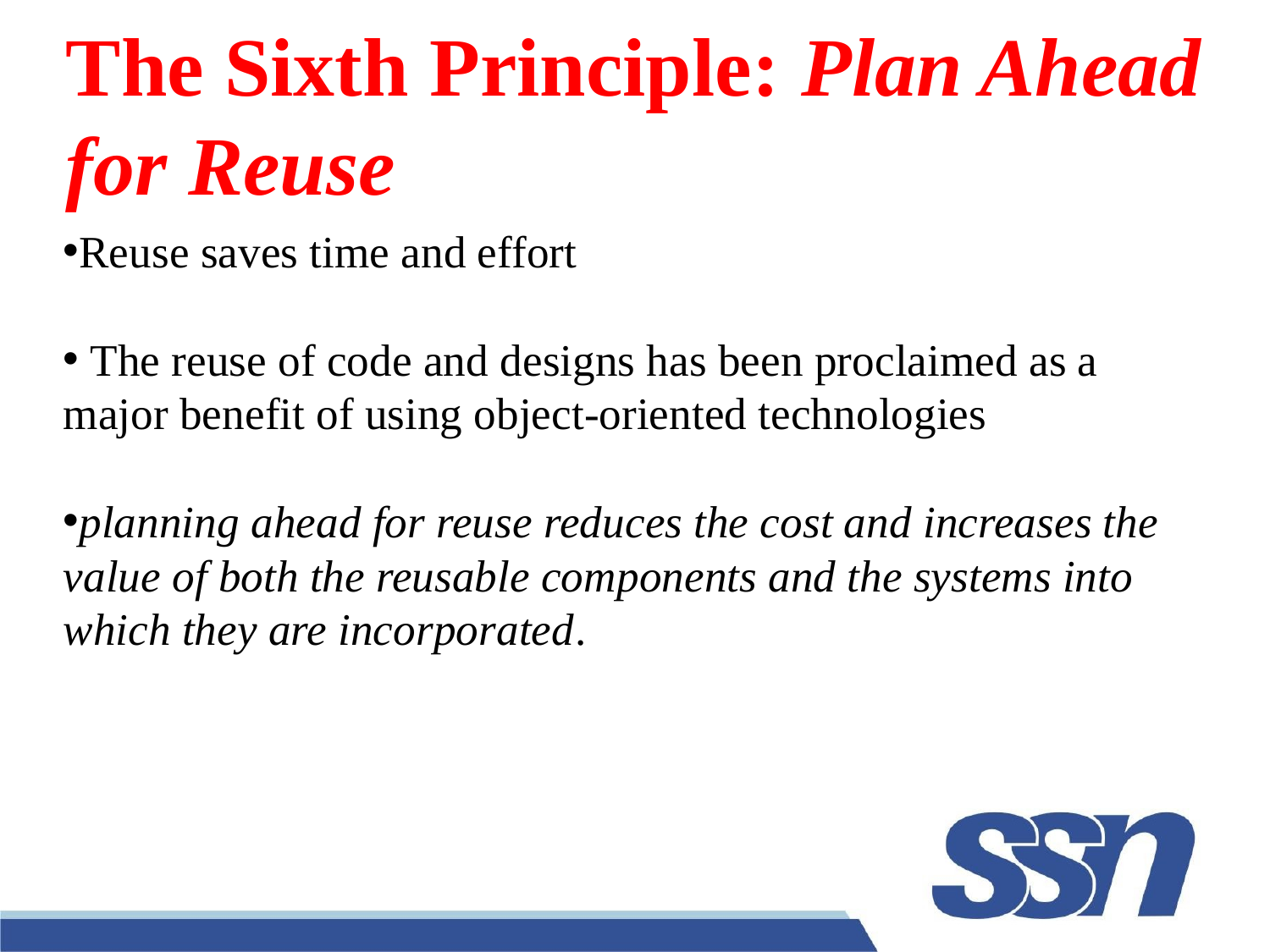

# The Sixth Principle: Plan Ahead for Reuse
Reuse saves time and effort

 The reuse of code and designs has been proclaimed as a major benefit of using object-oriented technologies

planning ahead for reuse reduces the cost and increases the value of both the reusable components and the systems into which they are incorporated.